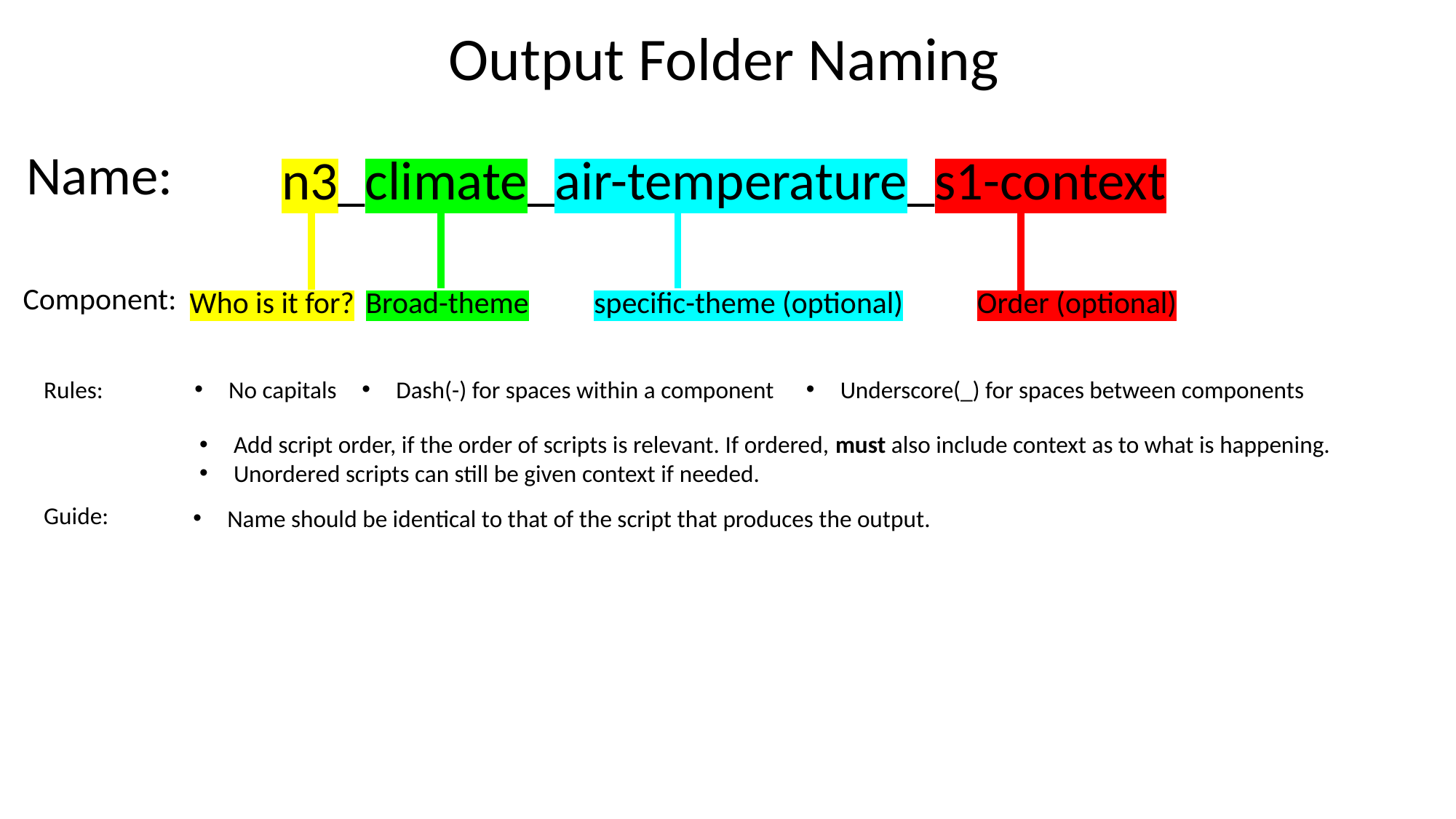

Output Folder Naming
Name:
n3_climate_air-temperature_s1-context

Component:
Who is it for?
Broad-theme
specific-theme (optional)
Order (optional)
Rules:
No capitals
Dash(-) for spaces within a component
Underscore(_) for spaces between components
Add script order, if the order of scripts is relevant. If ordered, must also include context as to what is happening.
Unordered scripts can still be given context if needed.
Guide:
Name should be identical to that of the script that produces the output.